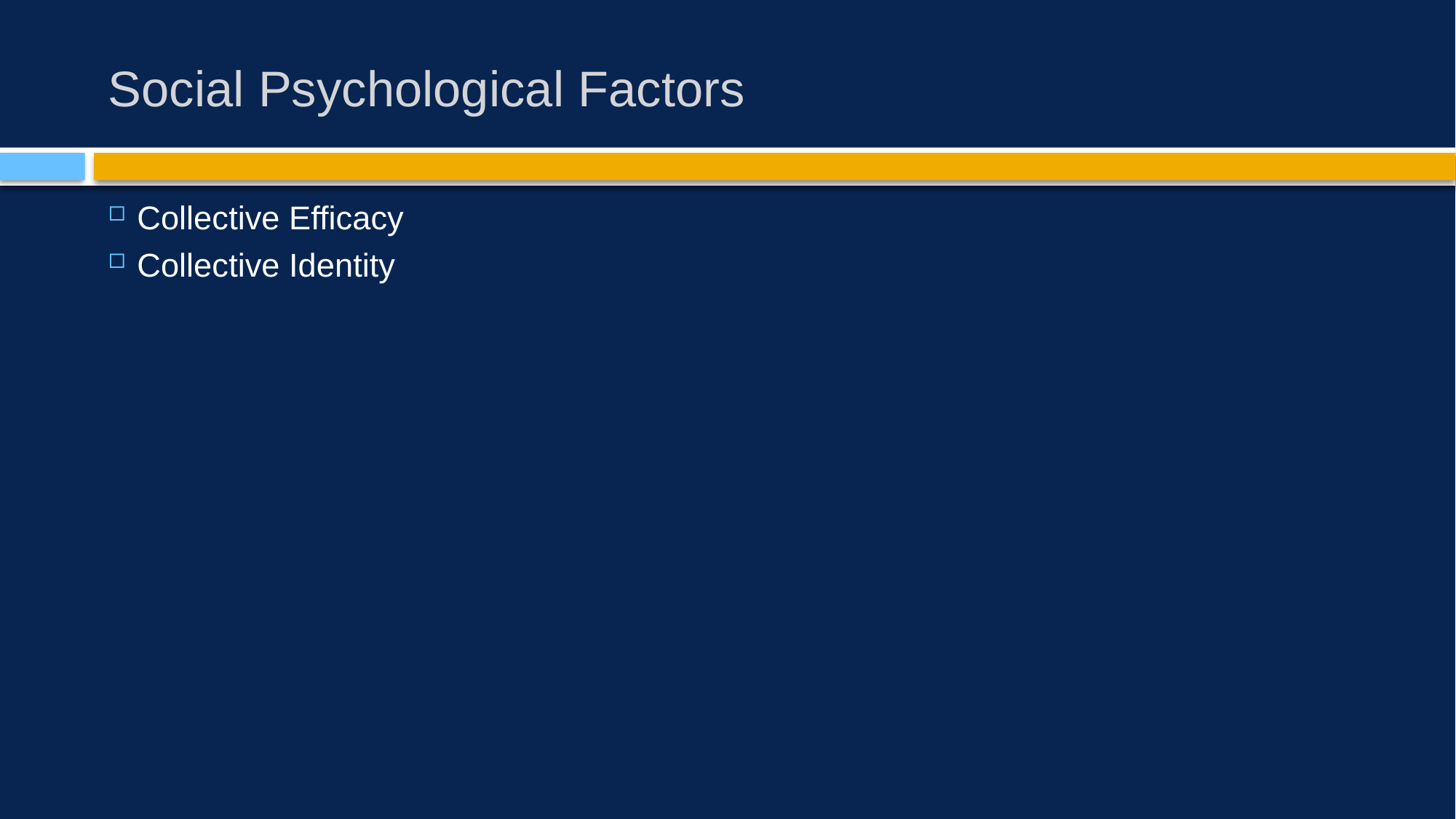

# Social Psychological Factors
Collective Efficacy
Collective Identity